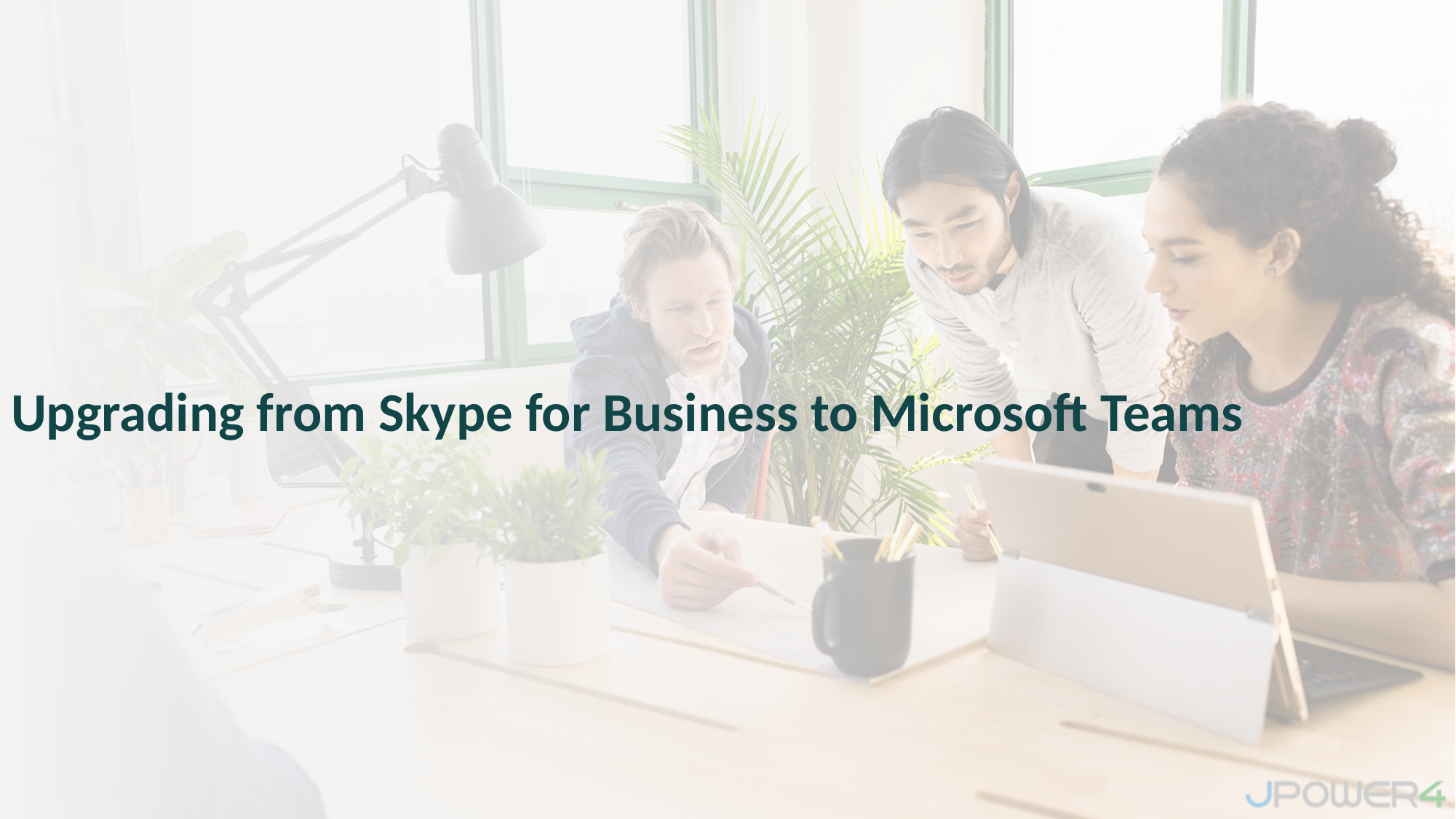

Upgrading from Skype for Business to Microsoft Teams